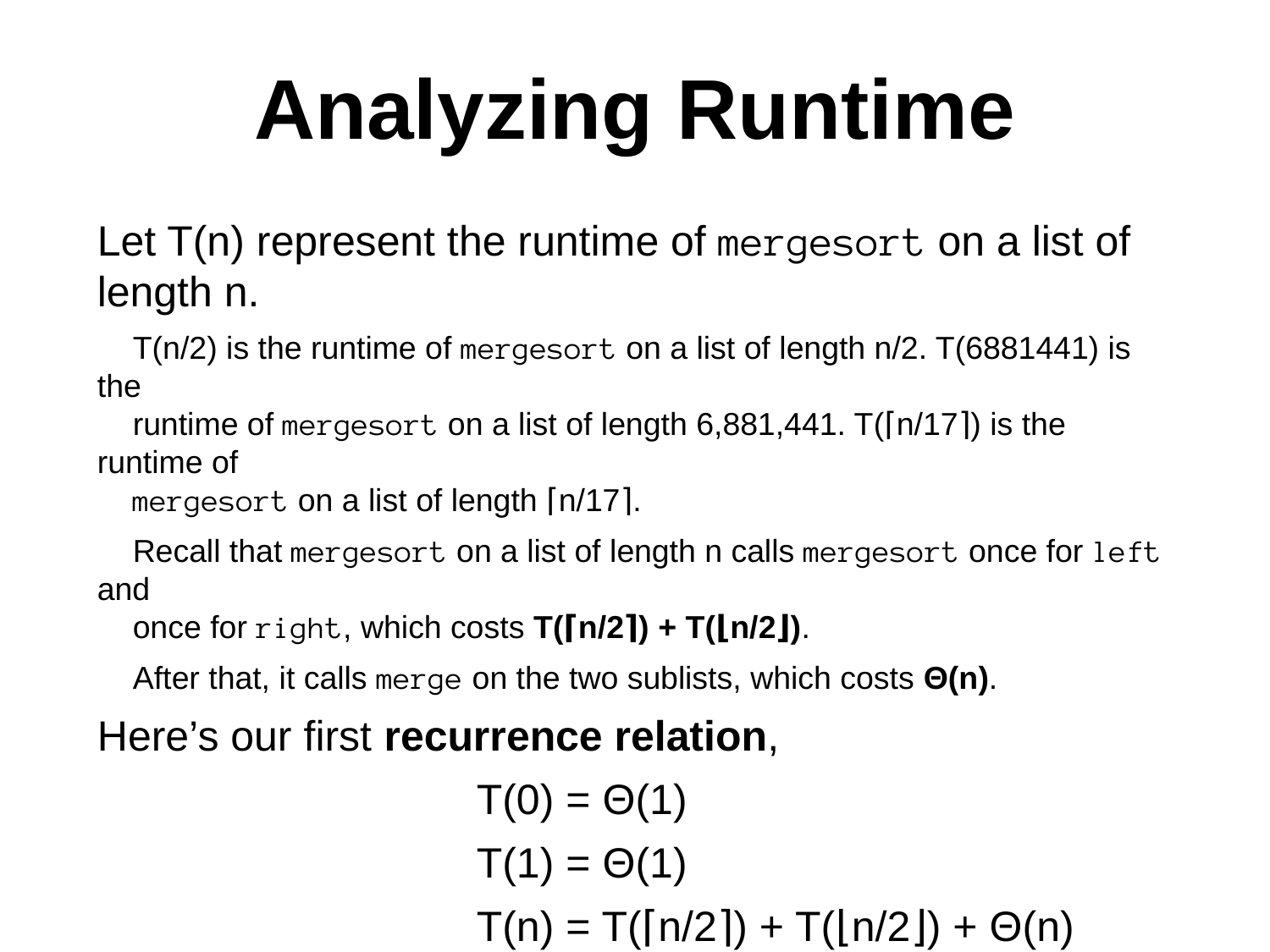

Analyzing Runtime
Let T(n) represent the runtime of mergesort on a list of length n.

    T(n/2) is the runtime of mergesort on a list of length n/2. T(6881441) is the
    runtime of mergesort on a list of length 6,881,441. T(⌈n/17⌉) is the runtime of
    mergesort on a list of length ⌈n/17⌉.

    Recall that mergesort on a list of length n calls mergesort once for left and
    once for right, which costs T(⌈n/2⌉) + T(⌊n/2⌋).

    After that, it calls merge on the two sublists, which costs Θ(n).

Here’s our first recurrence relation,

                                T(0) = Θ(1)

                                T(1) = Θ(1)

                                T(n) = T(⌈n/2⌉) + T(⌊n/2⌋) + Θ(n)